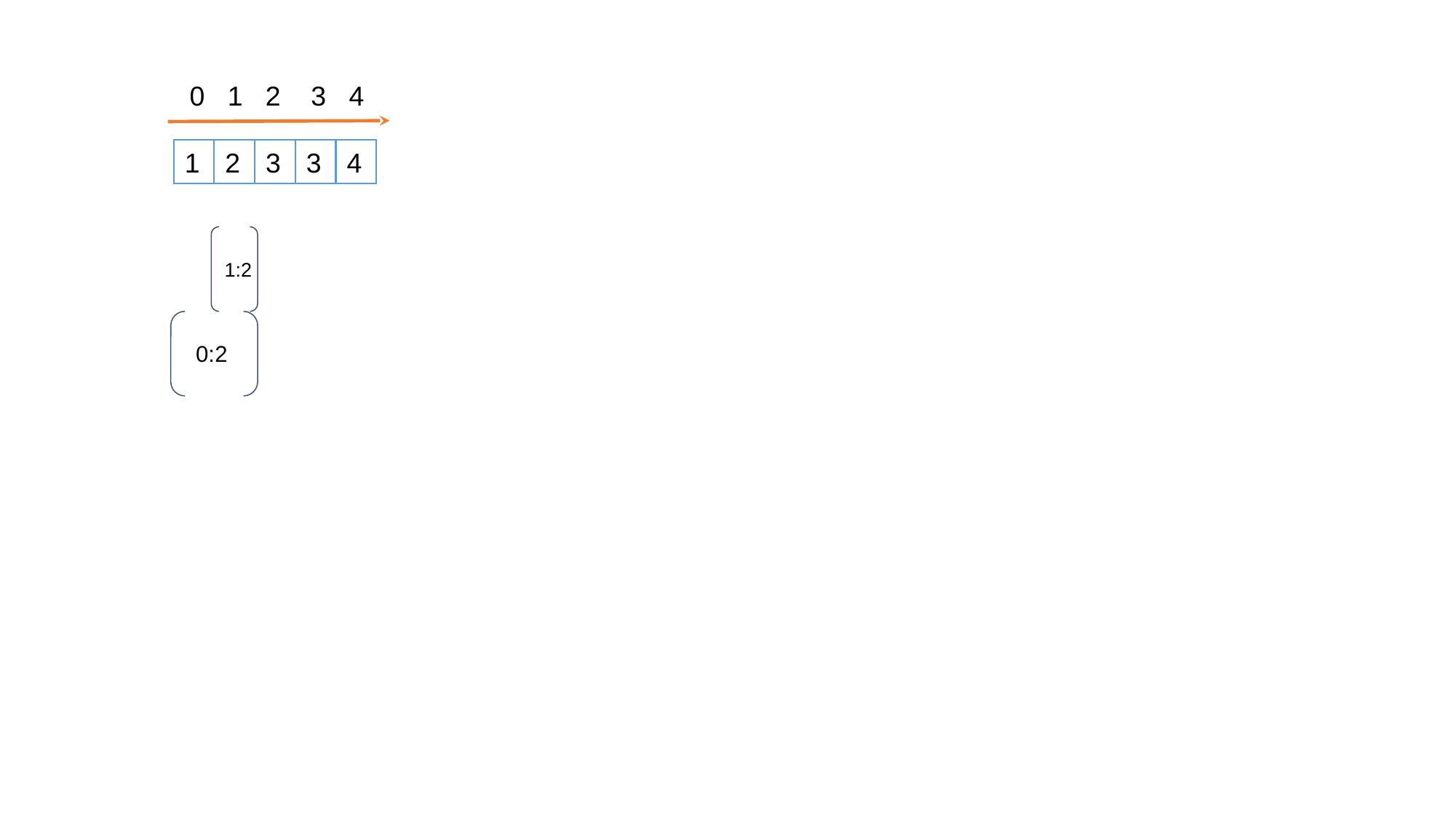

0   1   2    3   4
1
2
3
3
4

1:2

0:2